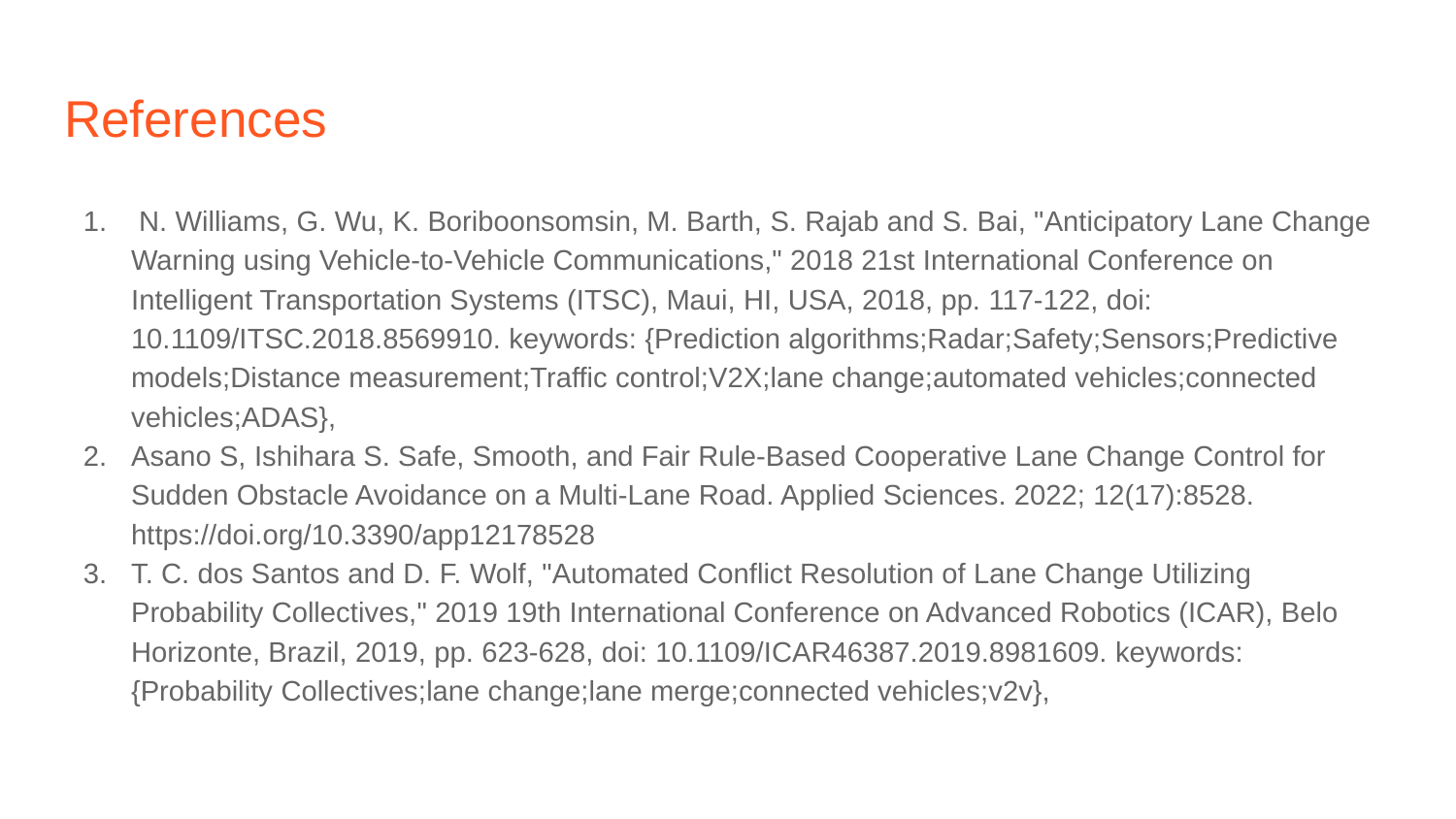

# References
 N. Williams, G. Wu, K. Boriboonsomsin, M. Barth, S. Rajab and S. Bai, "Anticipatory Lane Change Warning using Vehicle-to-Vehicle Communications," 2018 21st International Conference on Intelligent Transportation Systems (ITSC), Maui, HI, USA, 2018, pp. 117-122, doi: 10.1109/ITSC.2018.8569910. keywords: {Prediction algorithms;Radar;Safety;Sensors;Predictive models;Distance measurement;Traffic control;V2X;lane change;automated vehicles;connected vehicles;ADAS},
Asano S, Ishihara S. Safe, Smooth, and Fair Rule-Based Cooperative Lane Change Control for Sudden Obstacle Avoidance on a Multi-Lane Road. Applied Sciences. 2022; 12(17):8528. https://doi.org/10.3390/app12178528
T. C. dos Santos and D. F. Wolf, "Automated Conflict Resolution of Lane Change Utilizing Probability Collectives," 2019 19th International Conference on Advanced Robotics (ICAR), Belo Horizonte, Brazil, 2019, pp. 623-628, doi: 10.1109/ICAR46387.2019.8981609. keywords: {Probability Collectives;lane change;lane merge;connected vehicles;v2v},